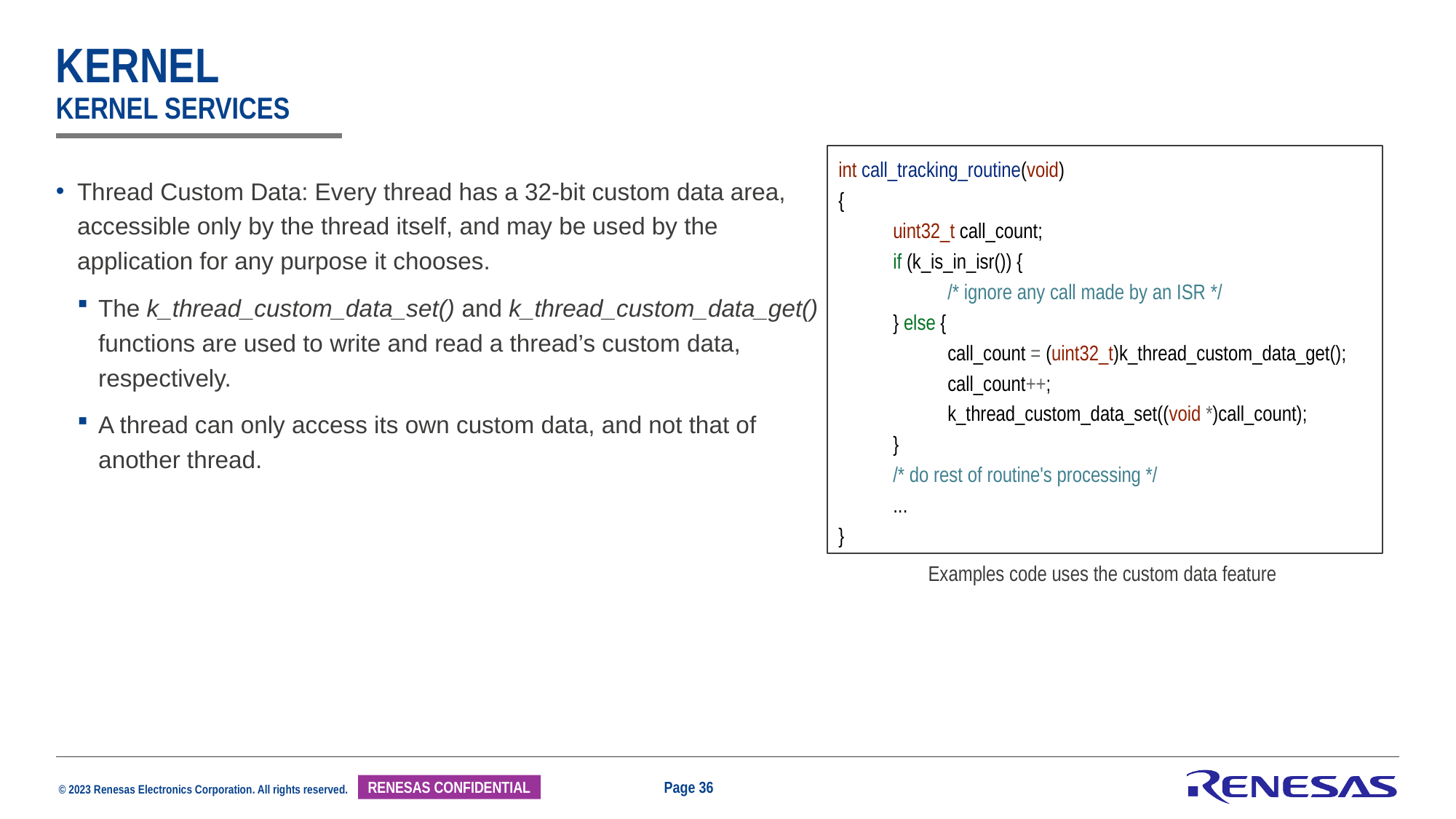

# Kernel Kernel Services
int call_tracking_routine(void)
{
uint32_t call_count;
if (k_is_in_isr()) {
/* ignore any call made by an ISR */
} else {
call_count = (uint32_t)k_thread_custom_data_get();
call_count++;
k_thread_custom_data_set((void *)call_count);
}
/* do rest of routine's processing */
...
}
Thread Custom Data: Every thread has a 32-bit custom data area, accessible only by the thread itself, and may be used by the application for any purpose it chooses.
The k_thread_custom_data_set() and k_thread_custom_data_get() functions are used to write and read a thread’s custom data, respectively.
A thread can only access its own custom data, and not that of another thread.
Examples code uses the custom data feature